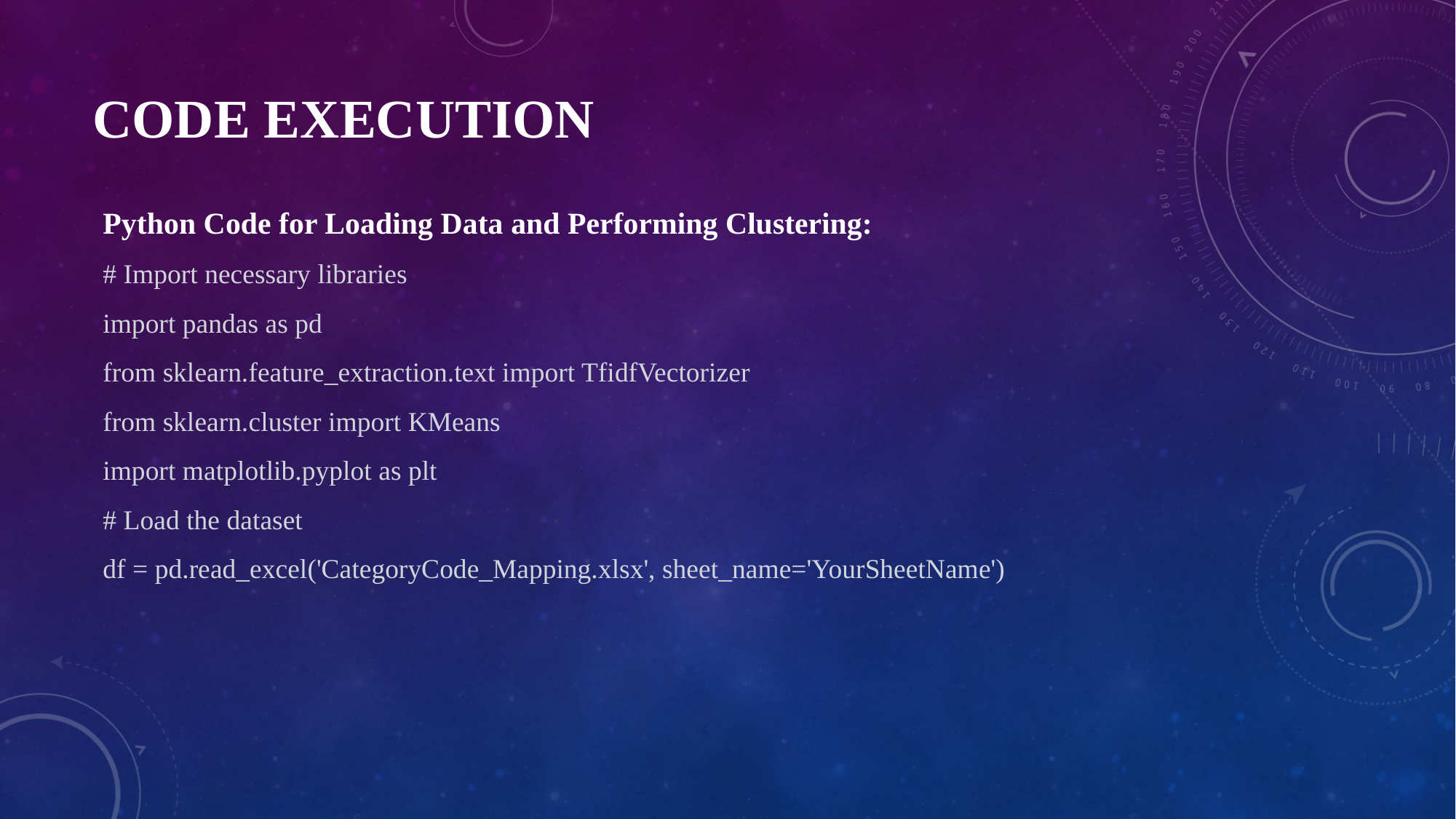

# Code Execution
Python Code for Loading Data and Performing Clustering:
# Import necessary libraries
import pandas as pd
from sklearn.feature_extraction.text import TfidfVectorizer
from sklearn.cluster import KMeans
import matplotlib.pyplot as plt
# Load the dataset
df = pd.read_excel('CategoryCode_Mapping.xlsx', sheet_name='YourSheetName')